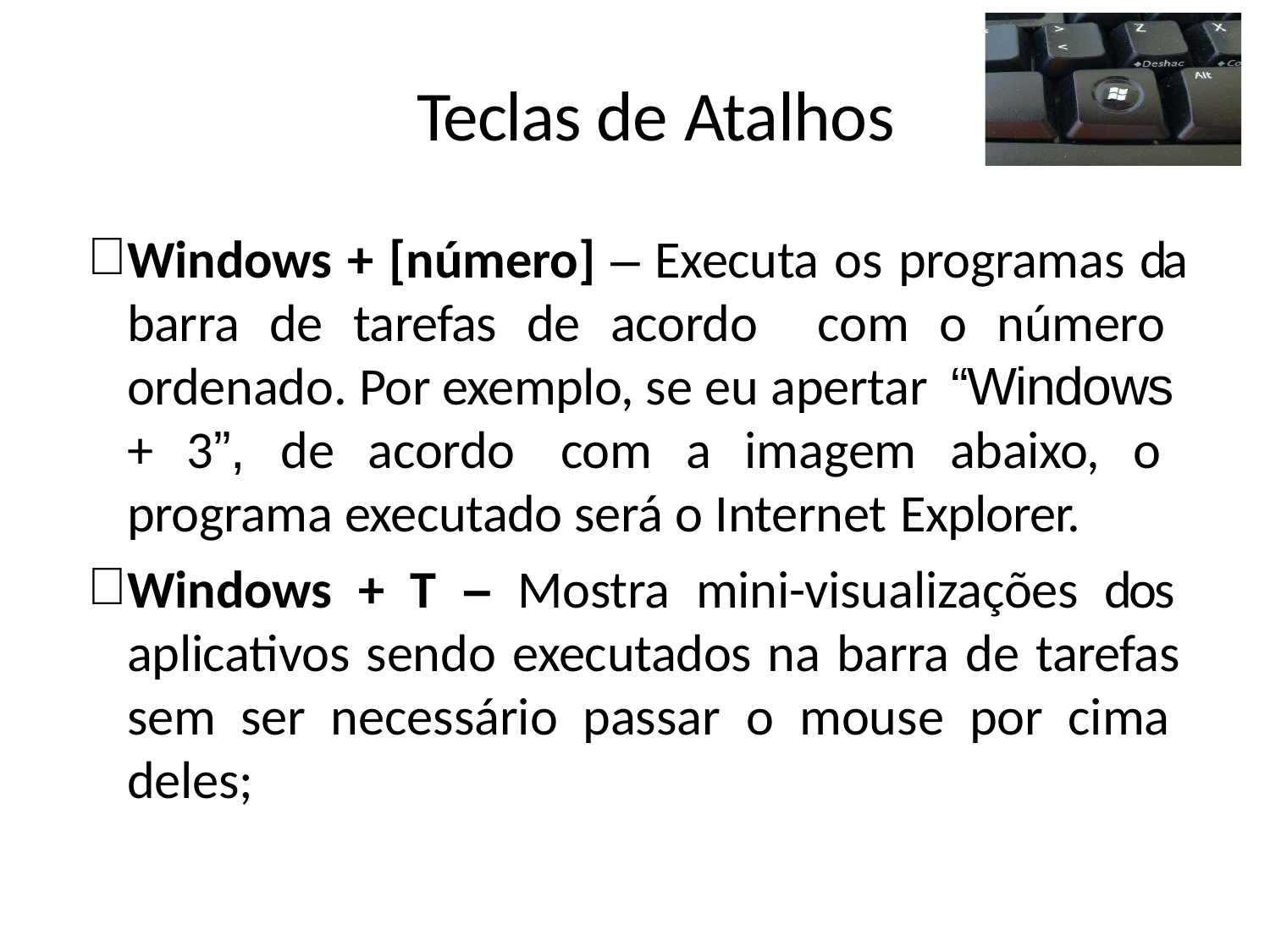

# Teclas de Atalhos
Windows + [número] – Executa os programas da  barra de tarefas de acordo  com o número  ordenado. Por exemplo, se eu apertar “Windows
+ 3”, de acordo com a imagem abaixo, o  programa executado será o Internet Explorer.
Windows + T – Mostra mini-visualizações dos  aplicativos sendo executados na barra de tarefas  sem ser necessário passar o mouse por cima  deles;